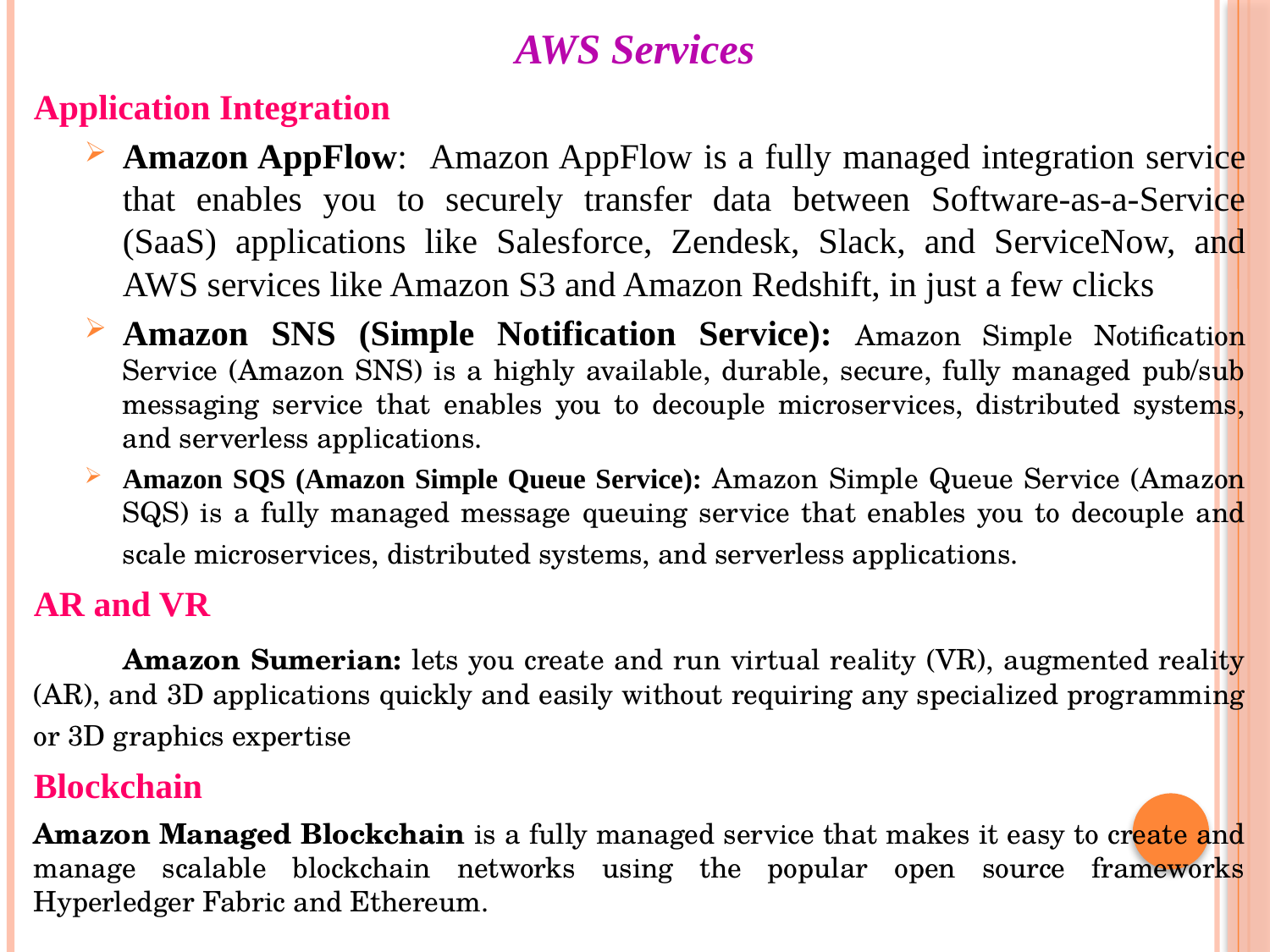

# AWS Services
Application Integration
Amazon AppFlow:  Amazon AppFlow is a fully managed integration service that enables you to securely transfer data between Software-as-a-Service (SaaS) applications like Salesforce, Zendesk, Slack, and ServiceNow, and AWS services like Amazon S3 and Amazon Redshift, in just a few clicks
Amazon SNS (Simple Notification Service): Amazon Simple Notification Service (Amazon SNS) is a highly available, durable, secure, fully managed pub/sub messaging service that enables you to decouple microservices, distributed systems, and serverless applications.
Amazon SQS (Amazon Simple Queue Service): Amazon Simple Queue Service (Amazon SQS) is a fully managed message queuing service that enables you to decouple and scale microservices, distributed systems, and serverless applications.
AR and VR
        Amazon Sumerian: lets you create and run virtual reality (VR), augmented reality (AR), and 3D applications quickly and easily without requiring any specialized programming or 3D graphics expertise
Blockchain
Amazon Managed Blockchain is a fully managed service that makes it easy to create and manage scalable blockchain networks using the popular open source frameworks Hyperledger Fabric and Ethereum.